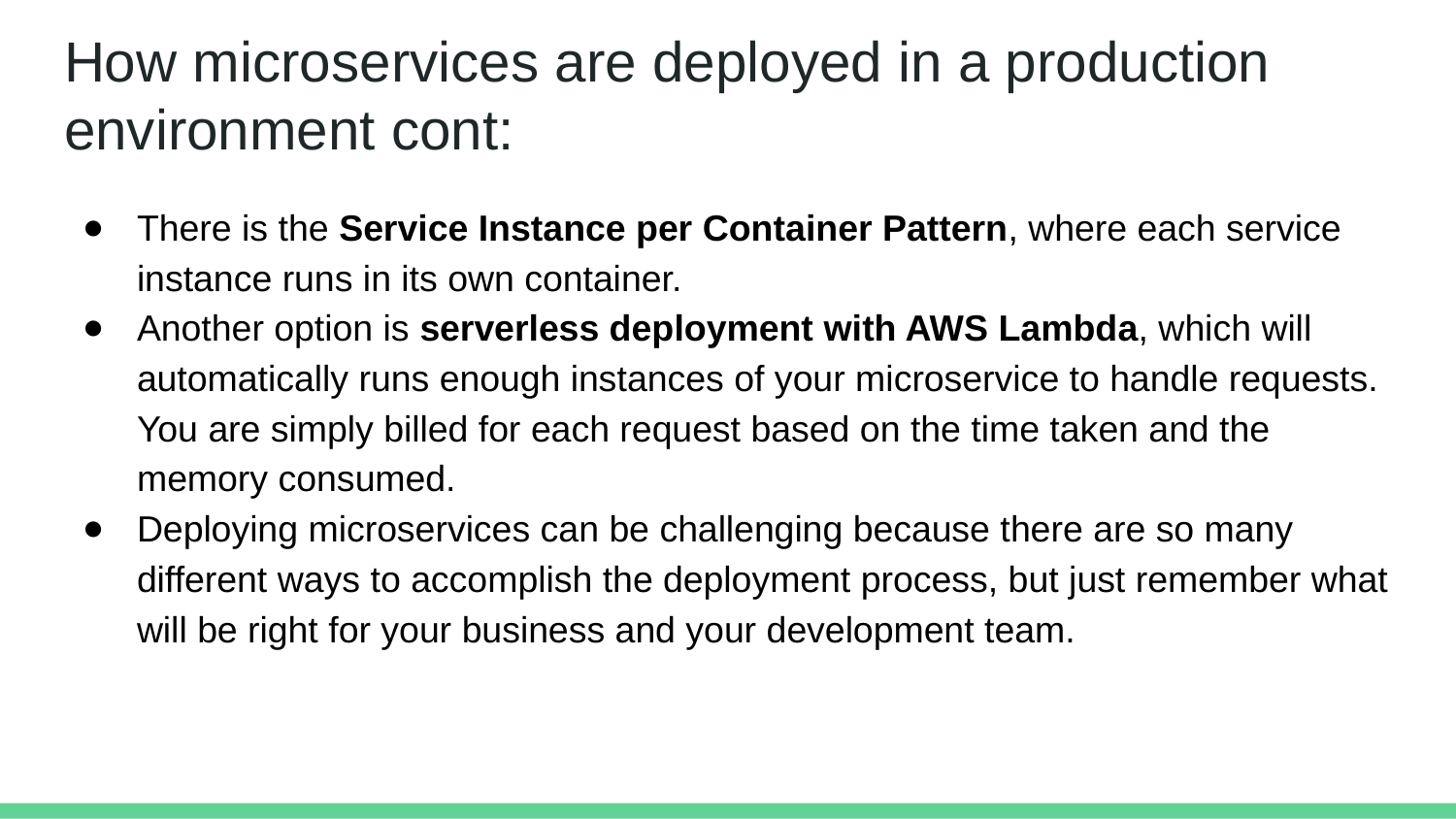

# How microservices are deployed in a production environment cont:
There is the Service Instance per Container Pattern, where each service instance runs in its own container.
Another option is serverless deployment with AWS Lambda, which will automatically runs enough instances of your microservice to handle requests. You are simply billed for each request based on the time taken and the memory consumed.
Deploying microservices can be challenging because there are so many different ways to accomplish the deployment process, but just remember what will be right for your business and your development team.